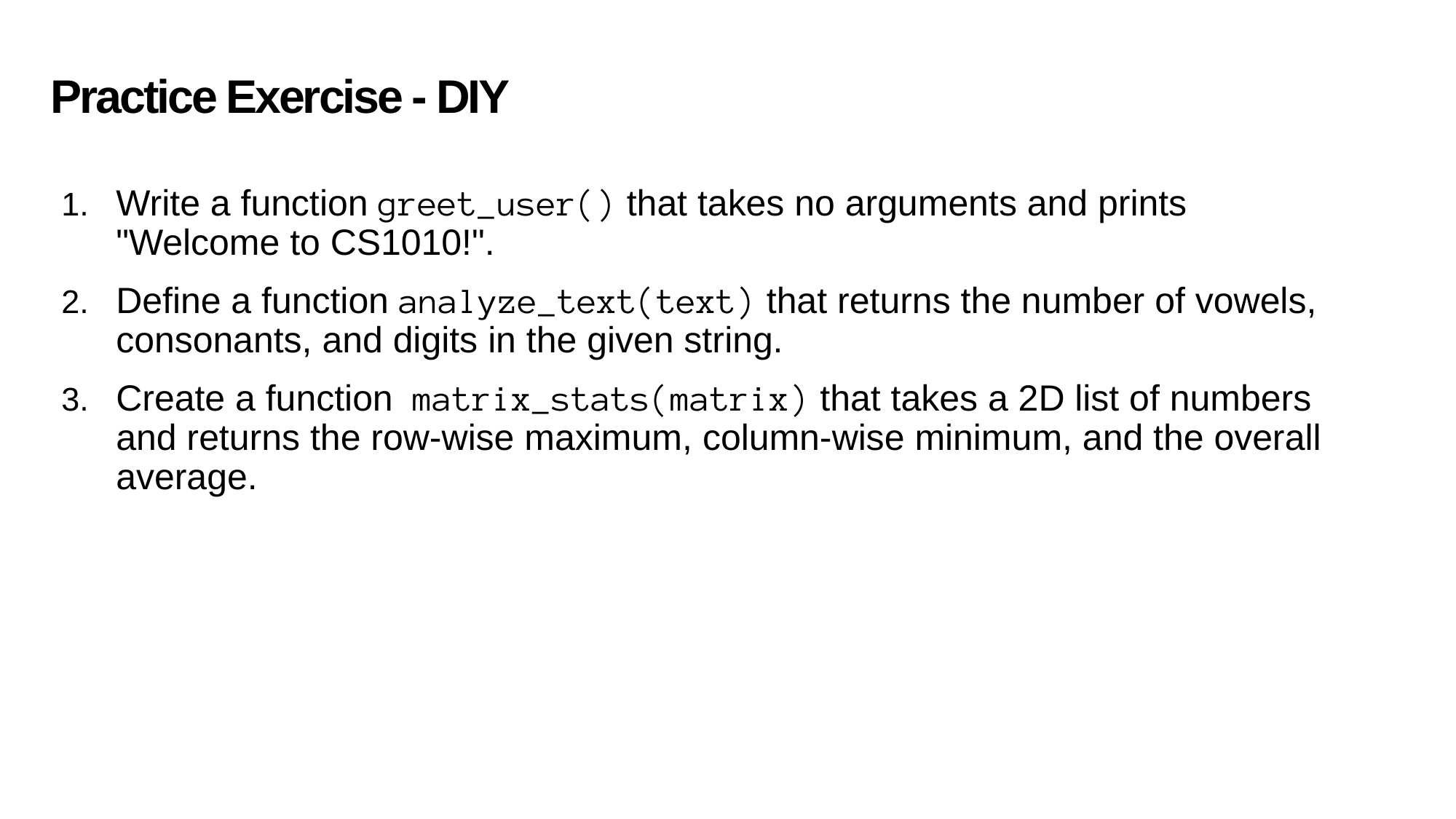

# Practice Exercise - DIY
Write a function greet_user() that takes no arguments and prints "Welcome to CS1010!".
Define a function analyze_text(text) that returns the number of vowels, consonants, and digits in the given string.
Create a function matrix_stats(matrix) that takes a 2D list of numbers and returns the row-wise maximum, column-wise minimum, and the overall average.